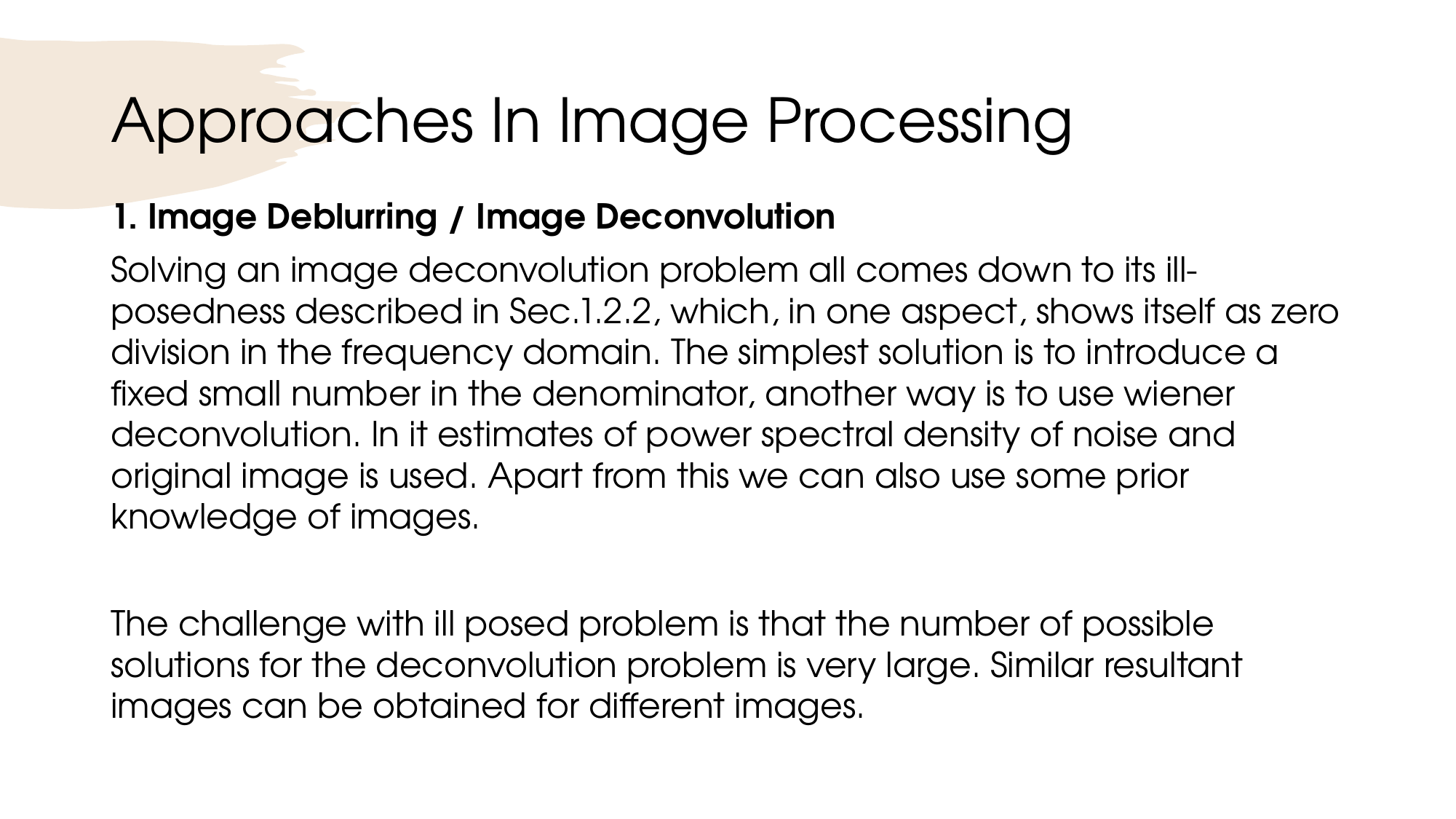

# Approaches In Image Processing
1. Image Deblurring / Image Deconvolution
Solving an image deconvolution problem all comes down to its ill-posedness described in Sec.1.2.2, which, in one aspect, shows itself as zero division in the frequency domain. The simplest solution is to introduce a fixed small number in the denominator, another way is to use wiener deconvolution. In it estimates of power spectral density of noise and original image is used. Apart from this we can also use some prior knowledge of images.

The challenge with ill posed problem is that the number of possible solutions for the deconvolution problem is very large. Similar resultant images can be obtained for different images.